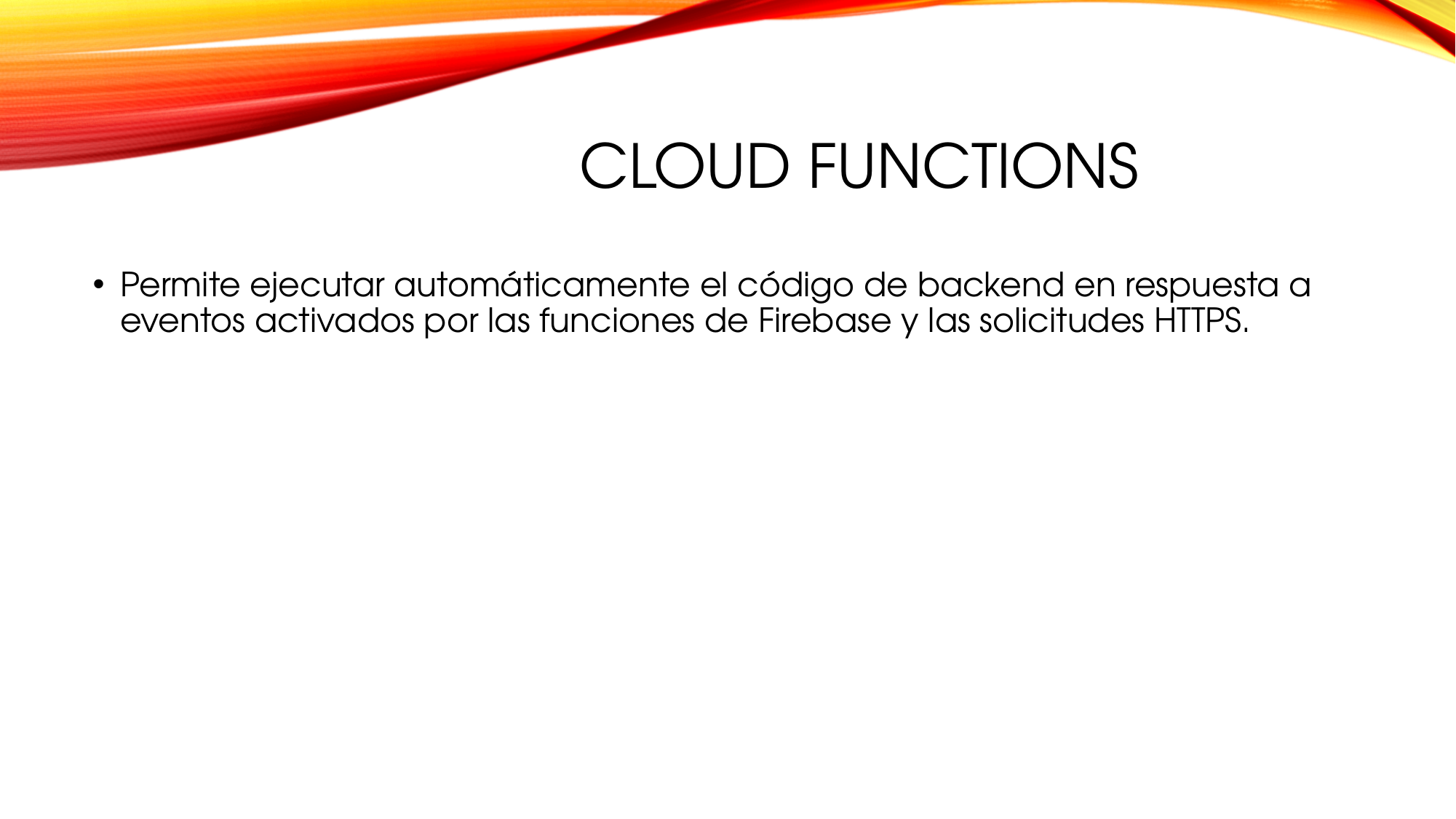

# Cloud functions
Permite ejecutar automáticamente el código de backend en respuesta a eventos activados por las funciones de Firebase y las solicitudes HTTPS.